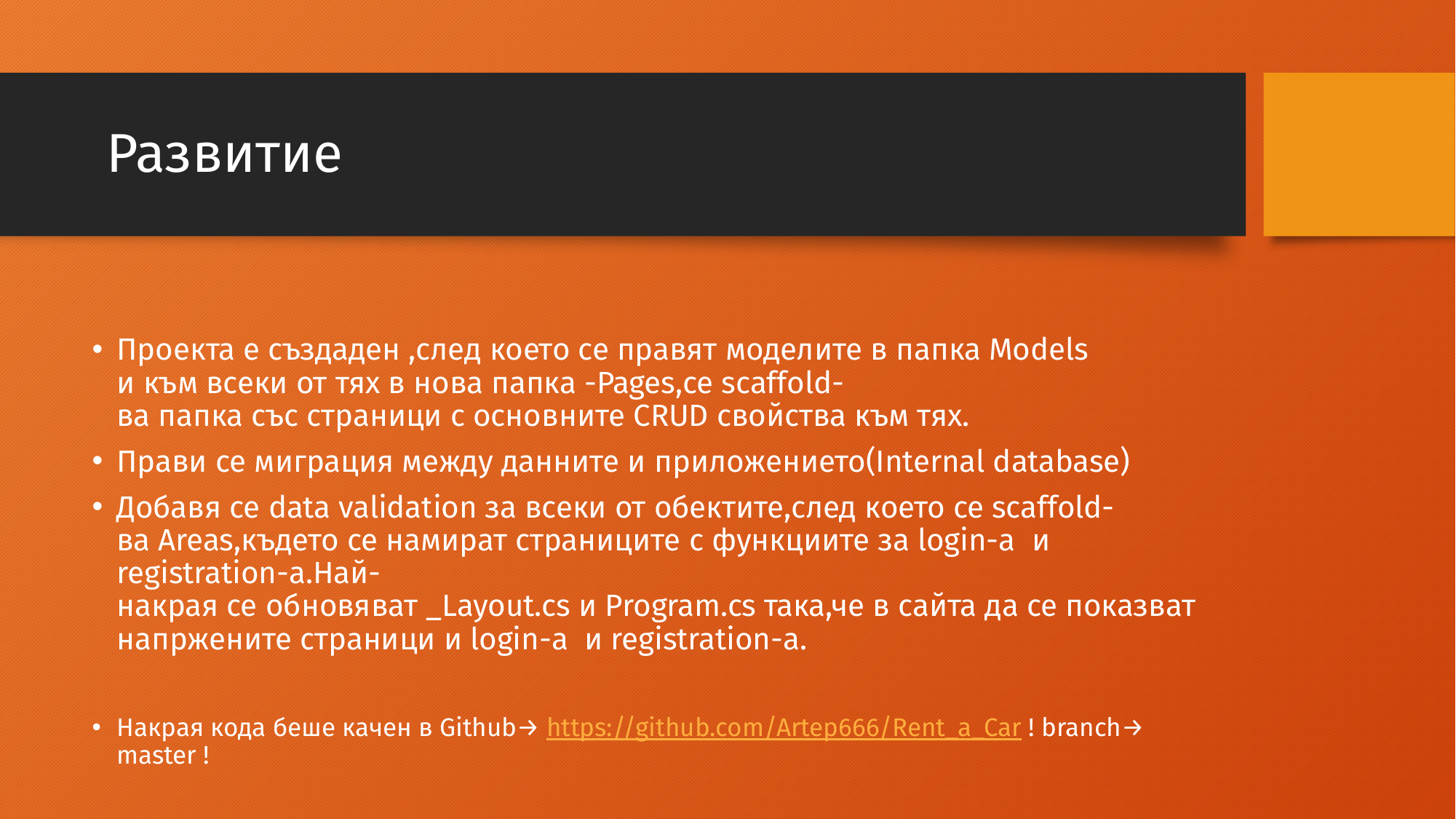

# Развитие

Проекта е създаден ,след което се правят моделите в папка Models и към всеки от тях в нова папка -Pages,се scaffold-ва папка със страници с основните CRUD свойства към тях.
Прави се миграция между данните и приложението(Internal database)
Добавя се data validation за всеки от обектите,след което се scaffold-ва Areas,където се намират страниците с функциите за login-а  и registration-а.Най-накрая се обновяват _Layout.cs и Program.cs така,че в сайта да се показват напржените страници и login-а  и registration-а.

Накрая кода беше качен в Github→ https://github.com/Artep666/Rent_a_Car ! branch→ master !